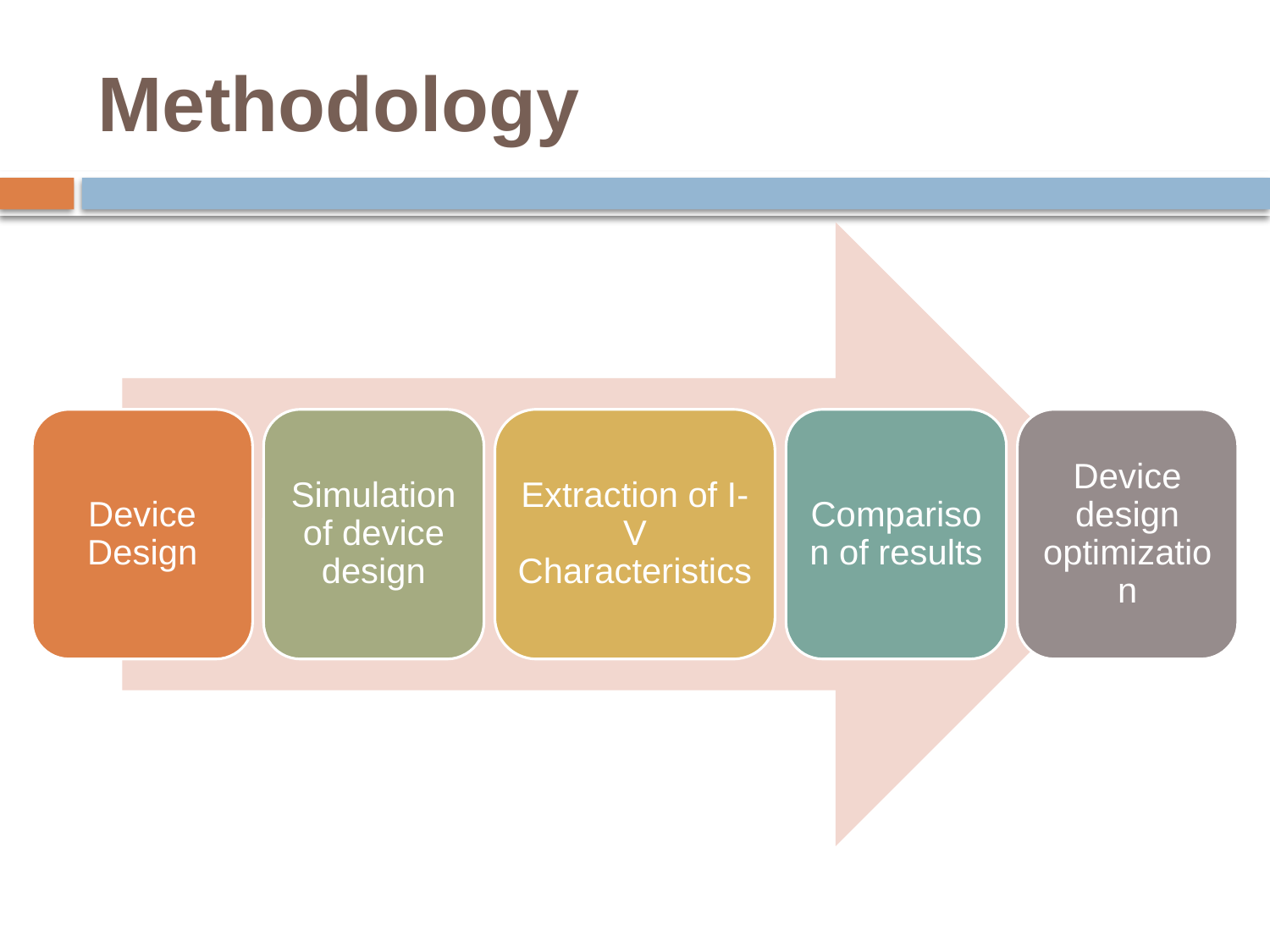

# Methodology
Device Design
Simulation of device design
Extraction of I-V Characteristics
Comparison of results
Device design optimization